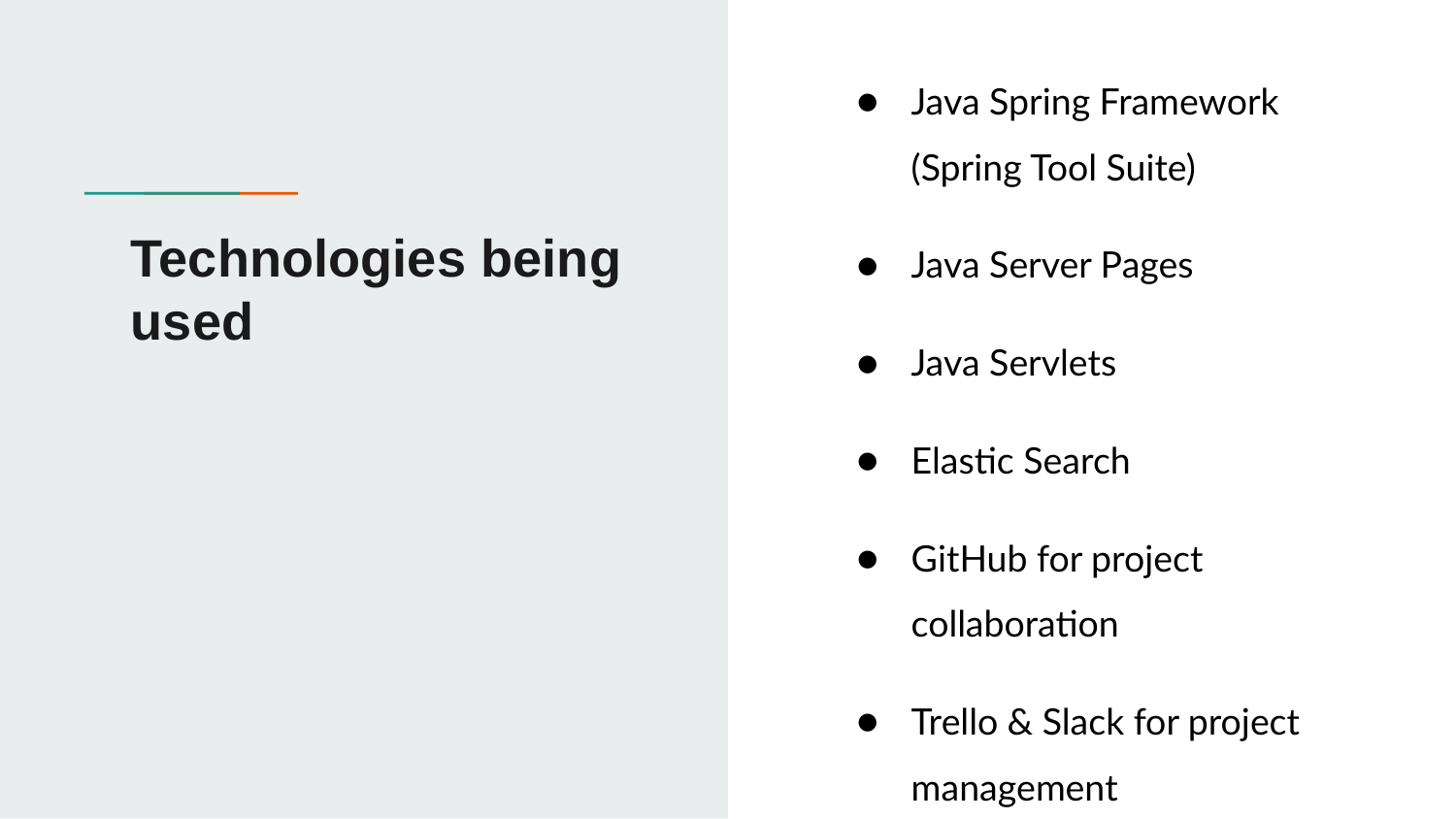

Java Spring Framework (Spring Tool Suite)
Java Server Pages
Java Servlets
Elastic Search
GitHub for project collaboration
Trello & Slack for project management
Postman chrome extension.
# Technologies being used